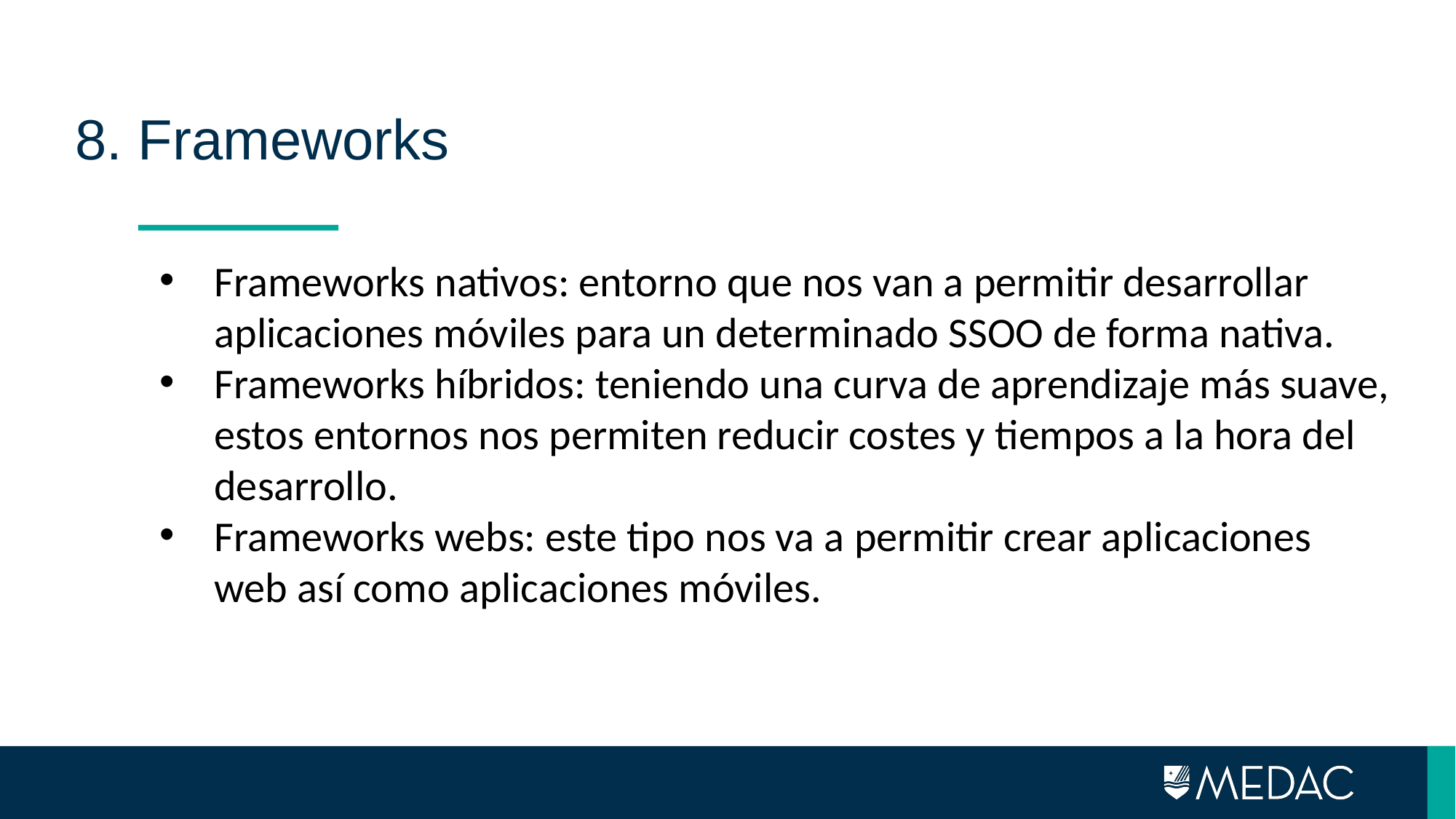

# 8. Frameworks
Frameworks nativos: entorno que nos van a permitir desarrollar aplicaciones móviles para un determinado SSOO de forma nativa.
Frameworks híbridos: teniendo una curva de aprendizaje más suave, estos entornos nos permiten reducir costes y tiempos a la hora del desarrollo.
Frameworks webs: este tipo nos va a permitir crear aplicaciones web así como aplicaciones móviles.